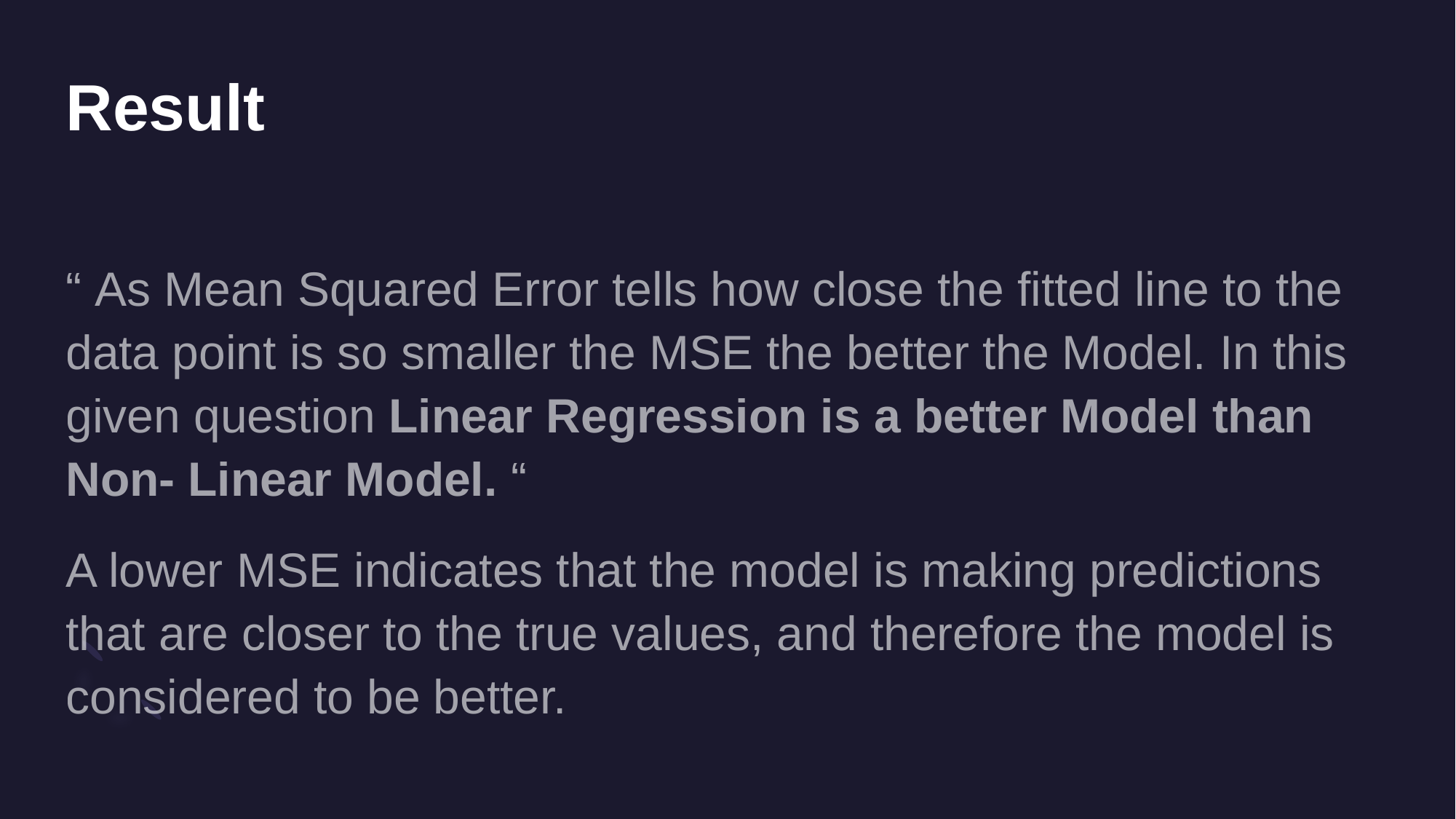

# Result
“ As Mean Squared Error tells how close the fitted line to the data point is so smaller the MSE the better the Model. In this given question Linear Regression is a better Model than Non- Linear Model. “
A lower MSE indicates that the model is making predictions that are closer to the true values, and therefore the model is considered to be better.